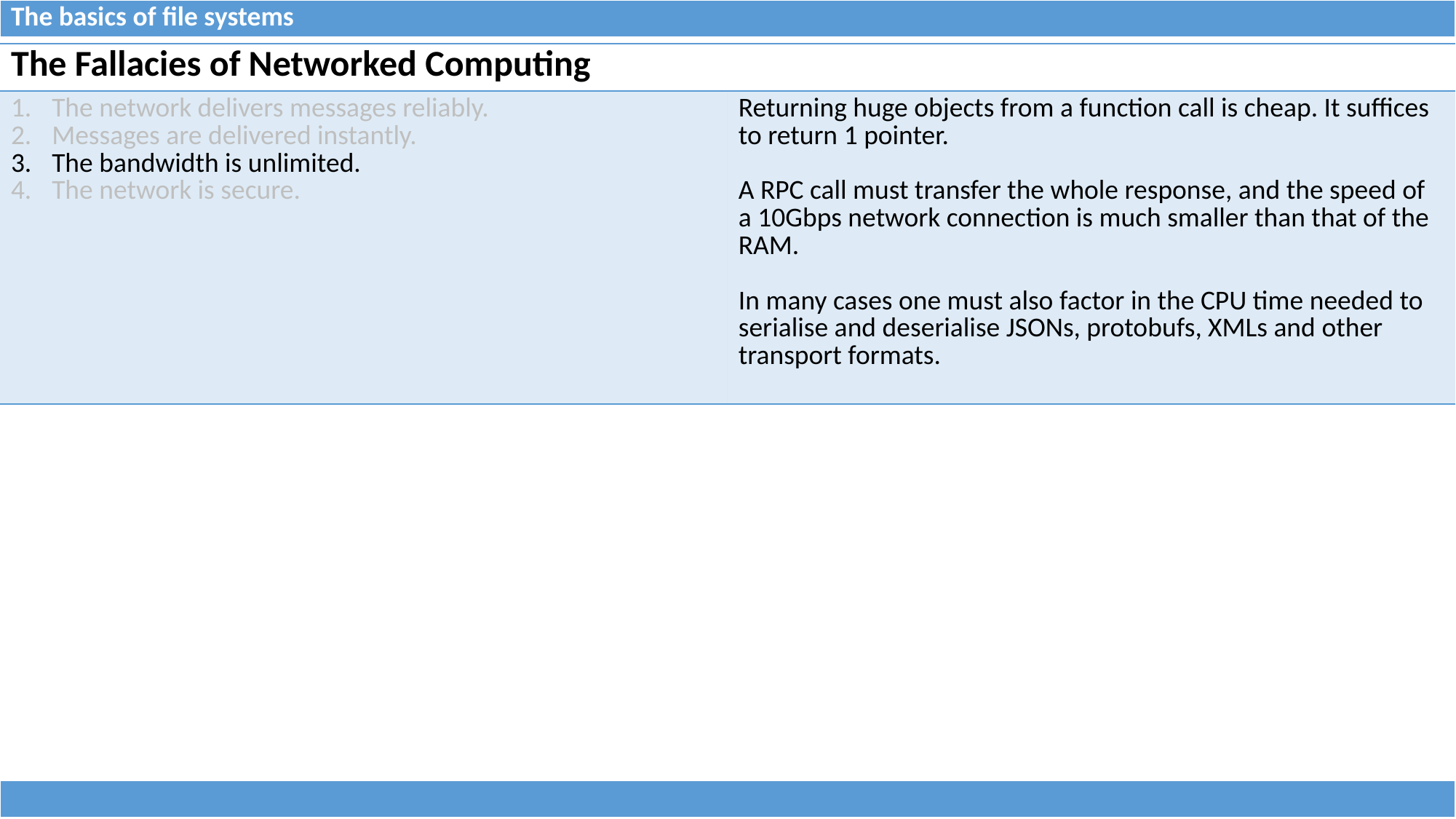

| The basics of file systems |
| --- |
| The Fallacies of Networked Computing |  |
| --- | --- |
| The network delivers messages reliably. Messages are delivered instantly. The bandwidth is unlimited. The network is secure. | Returning huge objects from a function call is cheap. It suffices to return 1 pointer. A RPC call must transfer the whole response, and the speed of a 10Gbps network connection is much smaller than that of the RAM. In many cases one must also factor in the CPU time needed to serialise and deserialise JSONs, protobufs, XMLs and other transport formats. |
|  |
| --- |